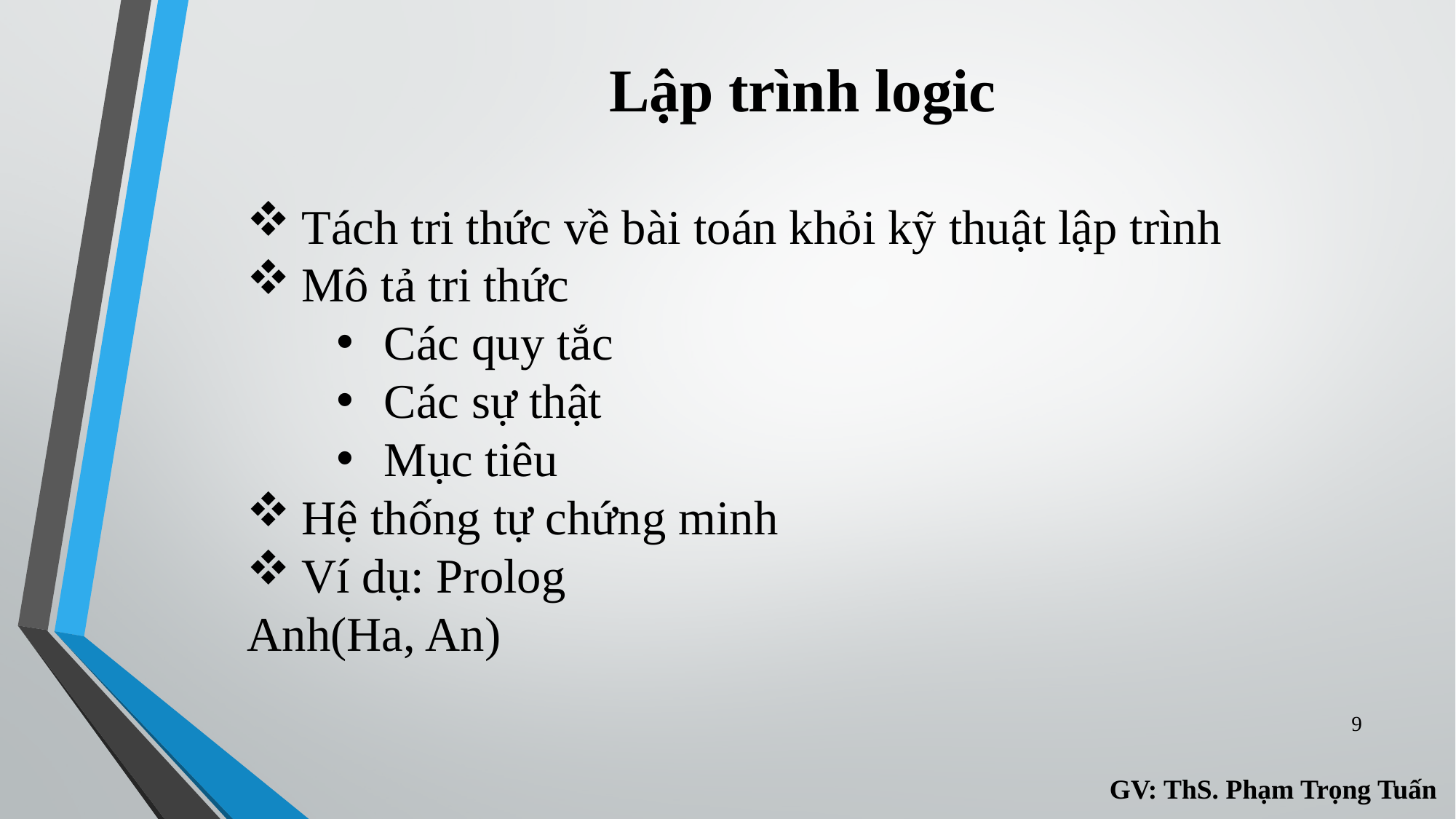

# Lập trình logic
Tách tri thức về bài toán khỏi kỹ thuật lập trình
Mô tả tri thức
Các quy tắc
Các sự thật
Mục tiêu
Hệ thống tự chứng minh
Ví dụ: Prolog
Anh(Ha, An)
9